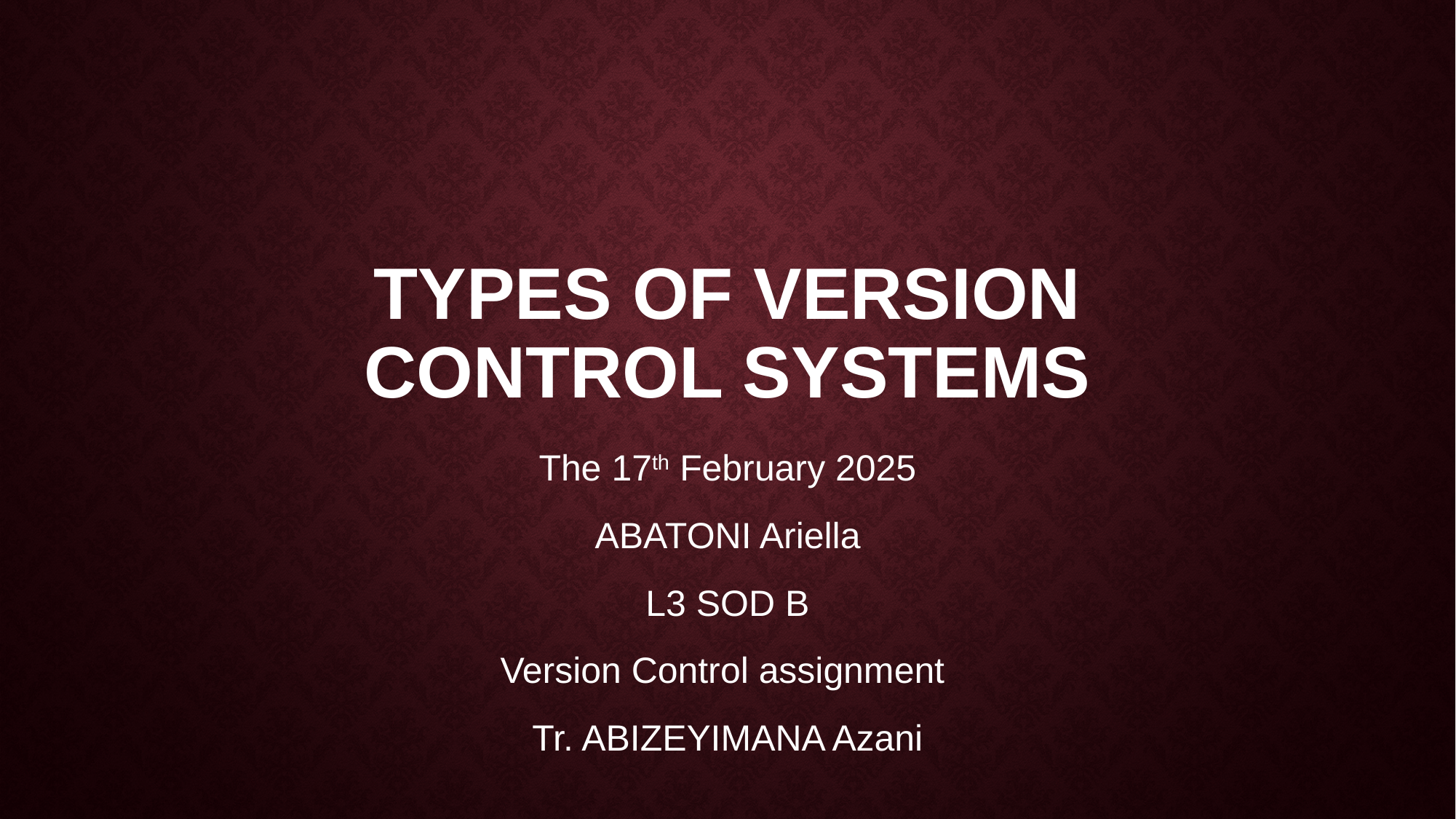

# TYPES OF VERSION CONTROL SYSTEMS
The 17th February 2025
ABATONI Ariella
L3 SOD B
Version Control assignment
Tr. ABIZEYIMANA Azani